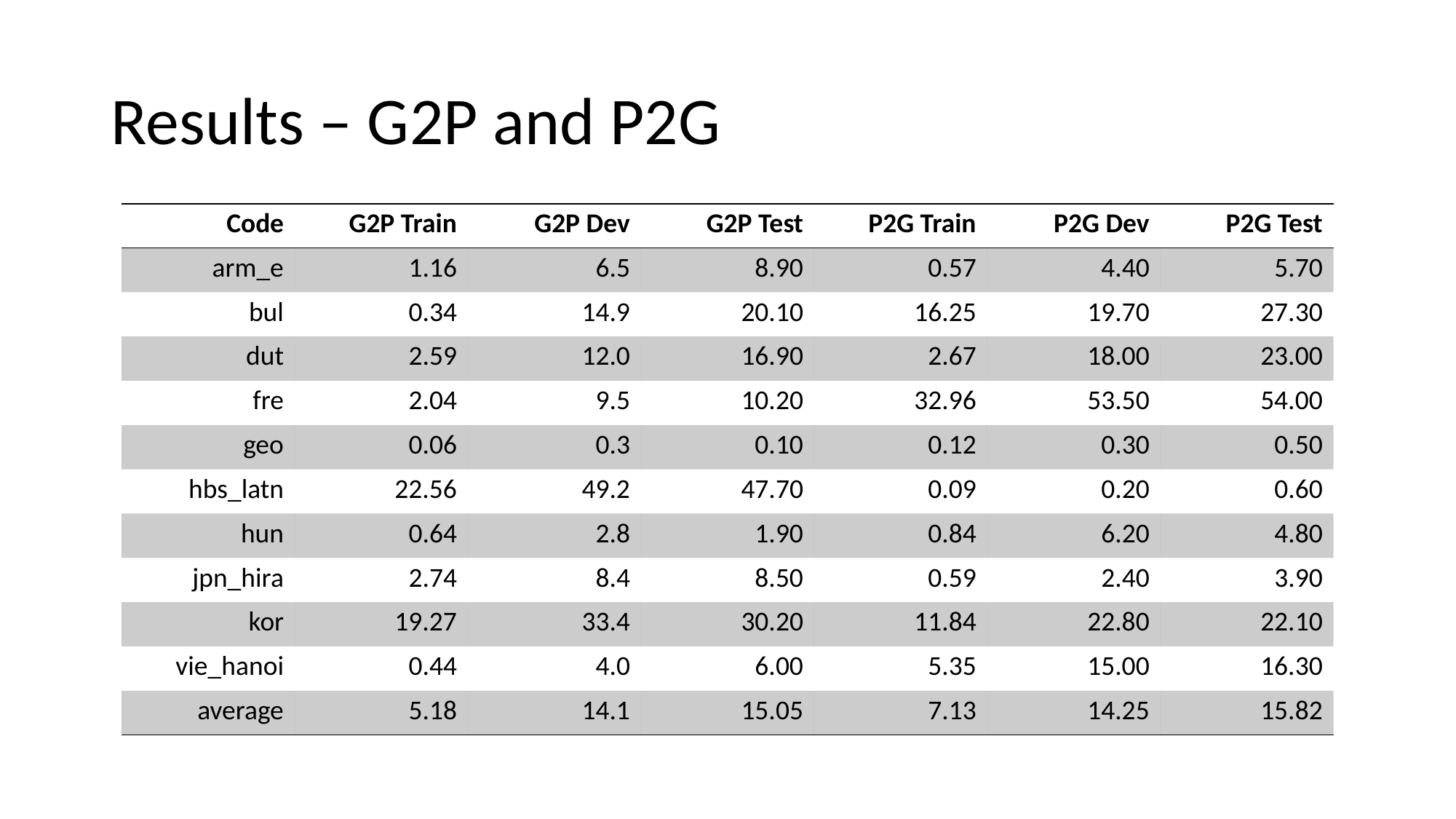

# Results – G2P and P2G
| Code | G2P Train | G2P Dev | G2P Test | P2G Train | P2G Dev | P2G Test |
| --- | --- | --- | --- | --- | --- | --- |
| arm\_e | 1.16 | 6.5 | 8.90 | 0.57 | 4.40 | 5.70 |
| bul | 0.34 | 14.9 | 20.10 | 16.25 | 19.70 | 27.30 |
| dut | 2.59 | 12.0 | 16.90 | 2.67 | 18.00 | 23.00 |
| fre | 2.04 | 9.5 | 10.20 | 32.96 | 53.50 | 54.00 |
| geo | 0.06 | 0.3 | 0.10 | 0.12 | 0.30 | 0.50 |
| hbs\_latn | 22.56 | 49.2 | 47.70 | 0.09 | 0.20 | 0.60 |
| hun | 0.64 | 2.8 | 1.90 | 0.84 | 6.20 | 4.80 |
| jpn\_hira | 2.74 | 8.4 | 8.50 | 0.59 | 2.40 | 3.90 |
| kor | 19.27 | 33.4 | 30.20 | 11.84 | 22.80 | 22.10 |
| vie\_hanoi | 0.44 | 4.0 | 6.00 | 5.35 | 15.00 | 16.30 |
| average | 5.18 | 14.1 | 15.05 | 7.13 | 14.25 | 15.82 |